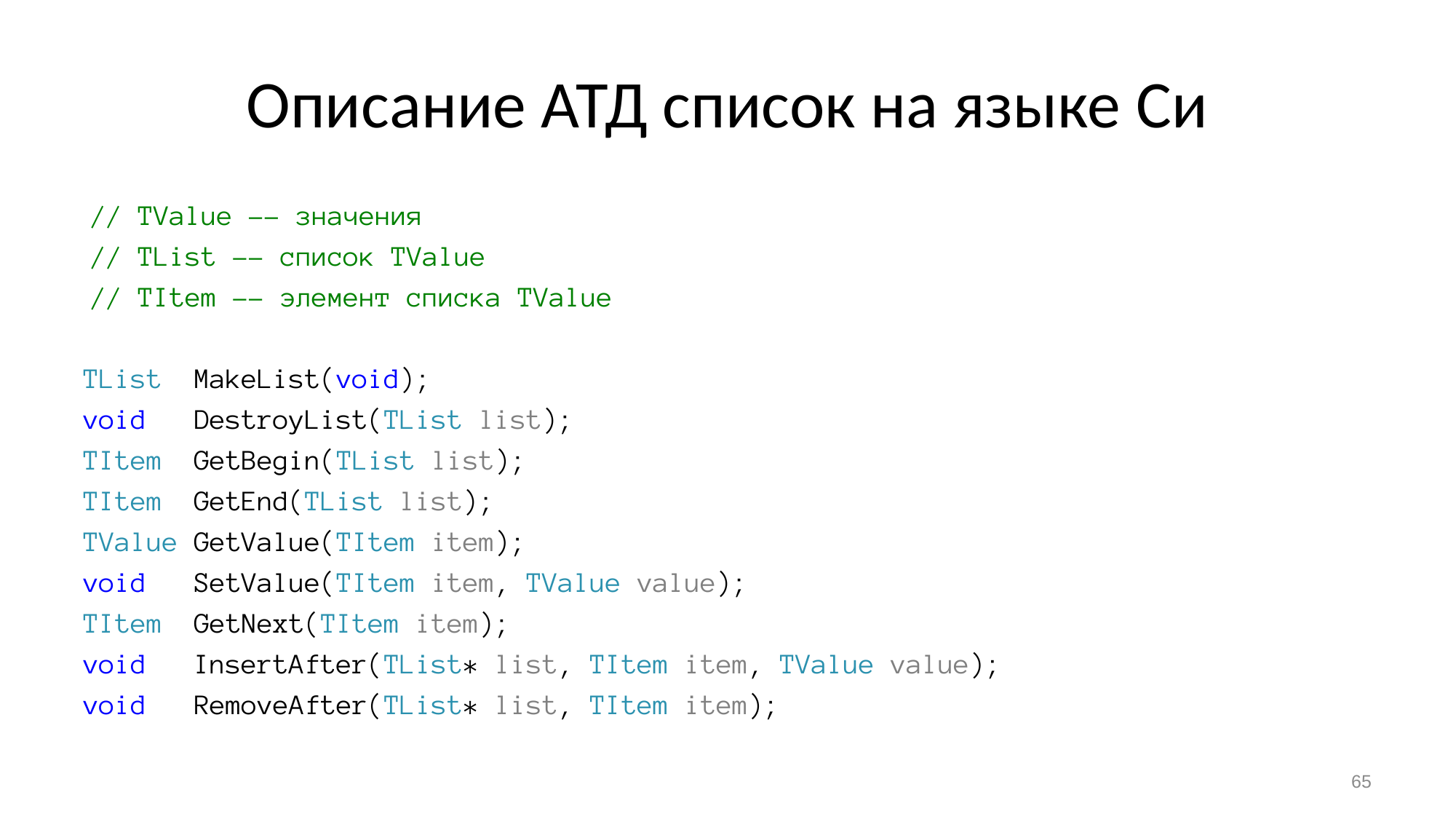

# Описание АТД список на языке Си
// TValue -- значения
// TList -- список TValue
// TItem -- элемент списка TValue

TList  MakeList(void);
void   DestroyList(TList list);
TItem  GetBegin(TList list);
TItem  GetEnd(TList list);
TValue GetValue(TItem item);
void   SetValue(TItem item, TValue value);
TItem  GetNext(TItem item);
void   InsertAfter(TList* list, TItem item, TValue value);
void   RemoveAfter(TList* list, TItem item);

65